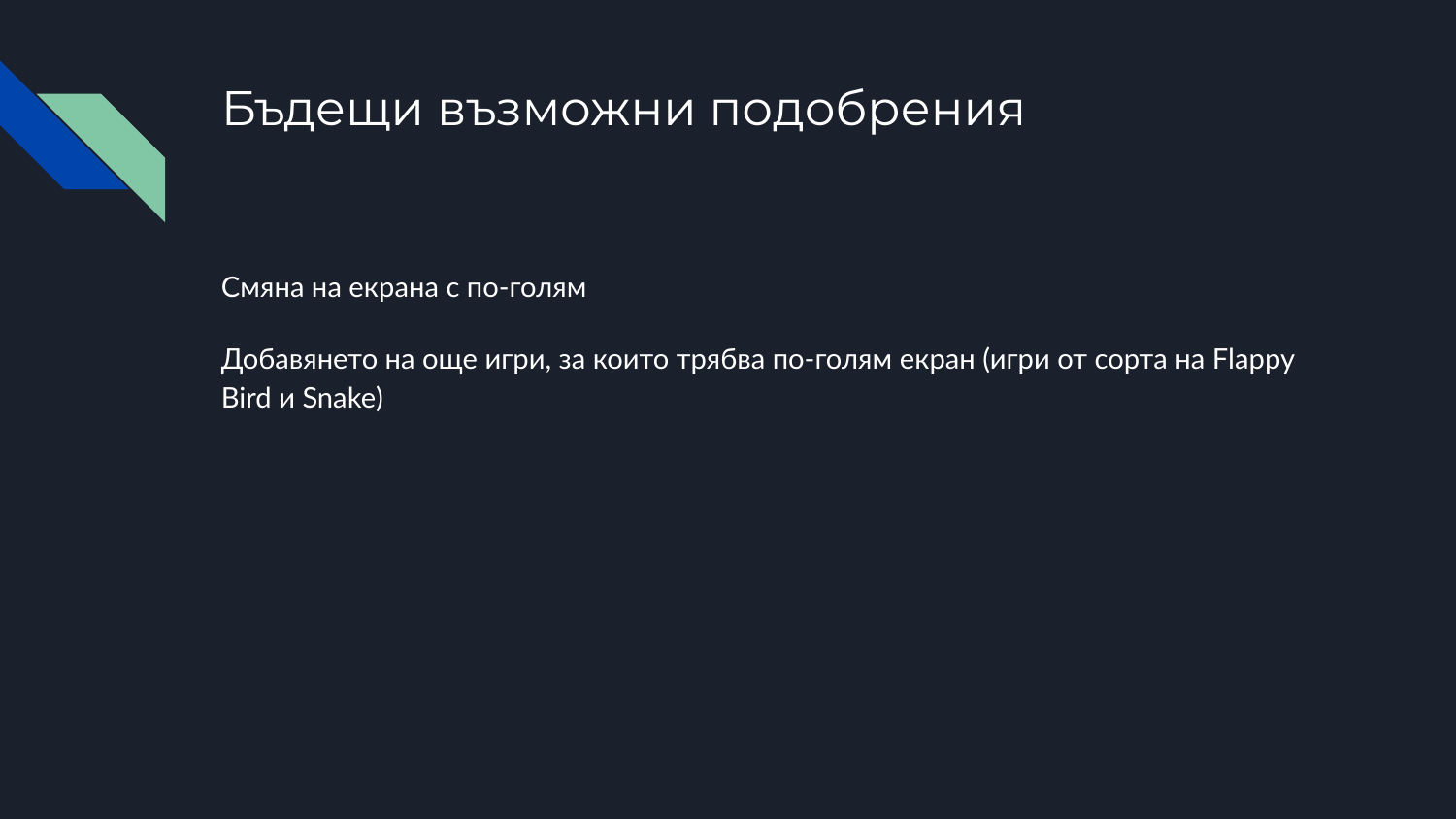

# Бъдещи възможни подобрения
Смяна на екрана с по-голям
Добавянето на още игри, за които трябва по-голям екран (игри от сорта на Flappy Bird и Snake)